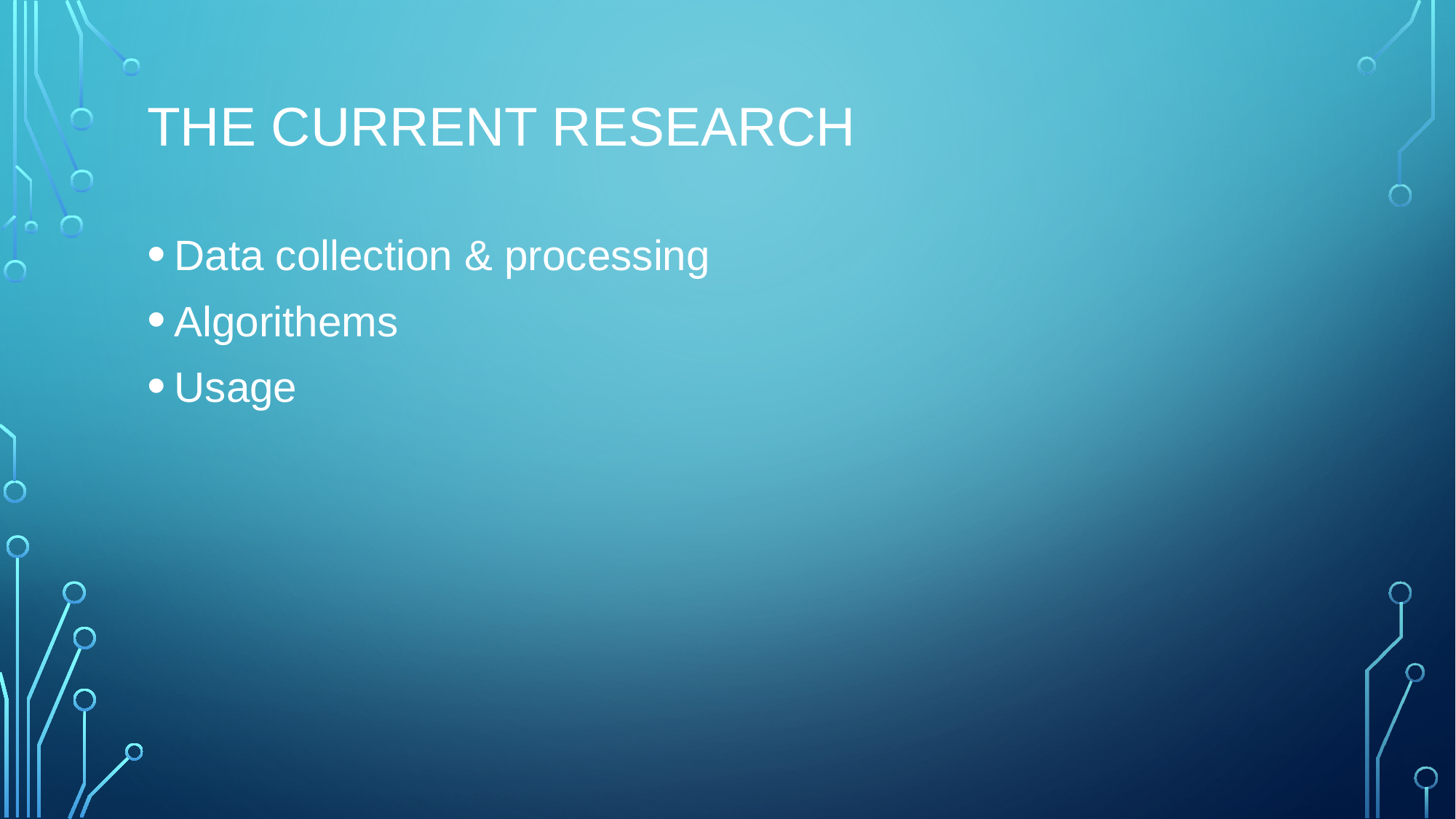

# The Current research
Data collection & processing
Algorithems
Usage